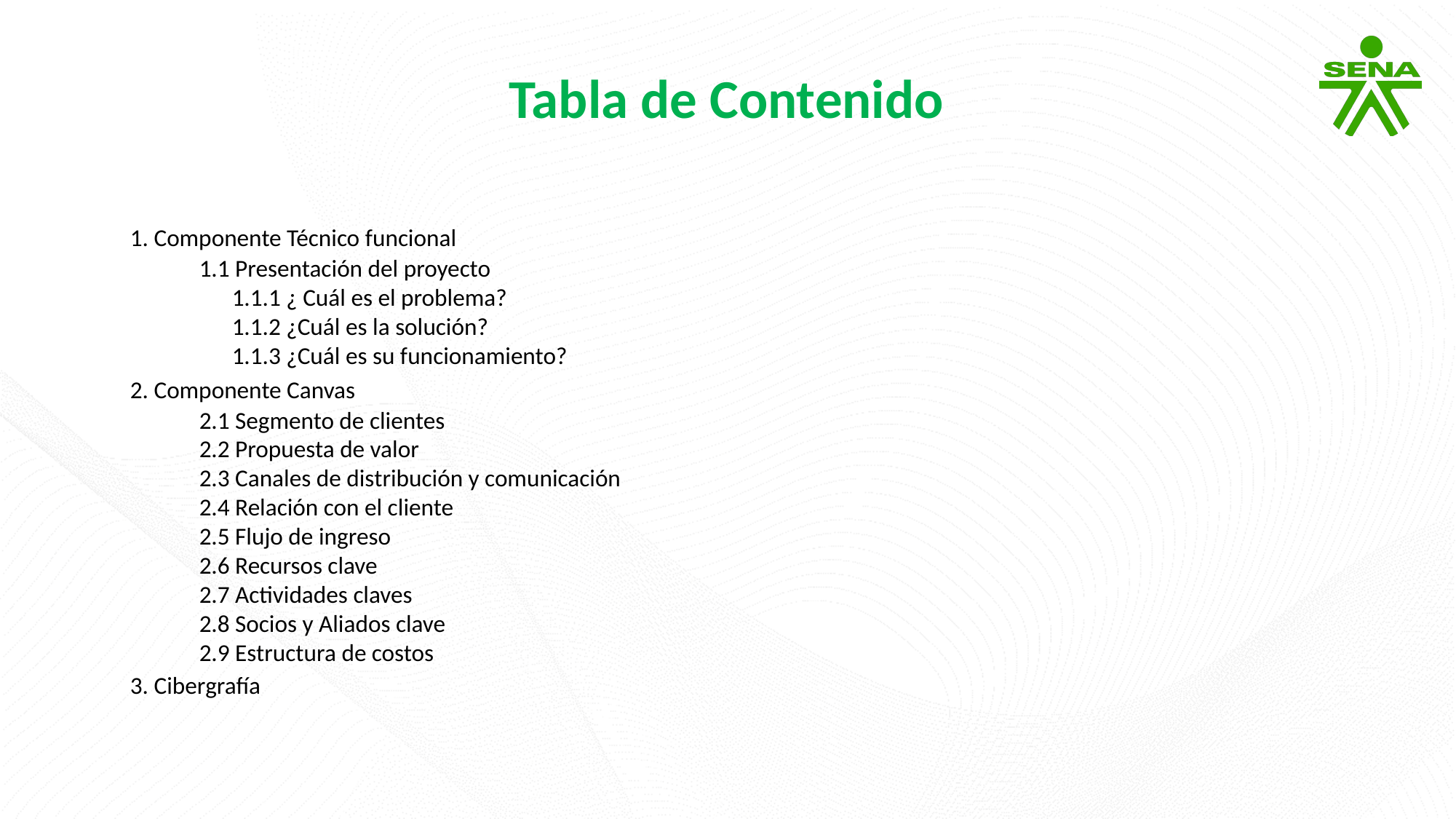

Tabla de Contenido
1. Componente Técnico funcional
1.1 Presentación del proyecto
      1.1.1 ¿ Cuál es el problema?
      1.1.2 ¿Cuál es la solución?
      1.1.3 ¿Cuál es su funcionamiento?
2. Componente Canvas
2.1 Segmento de clientes
2.2 Propuesta de valor
2.3 Canales de distribución y comunicación
2.4 Relación con el cliente
2.5 Flujo de ingreso
2.6 Recursos clave
2.7 Actividades claves
2.8 Socios y Aliados clave
2.9 Estructura de costos
3. Cibergrafía